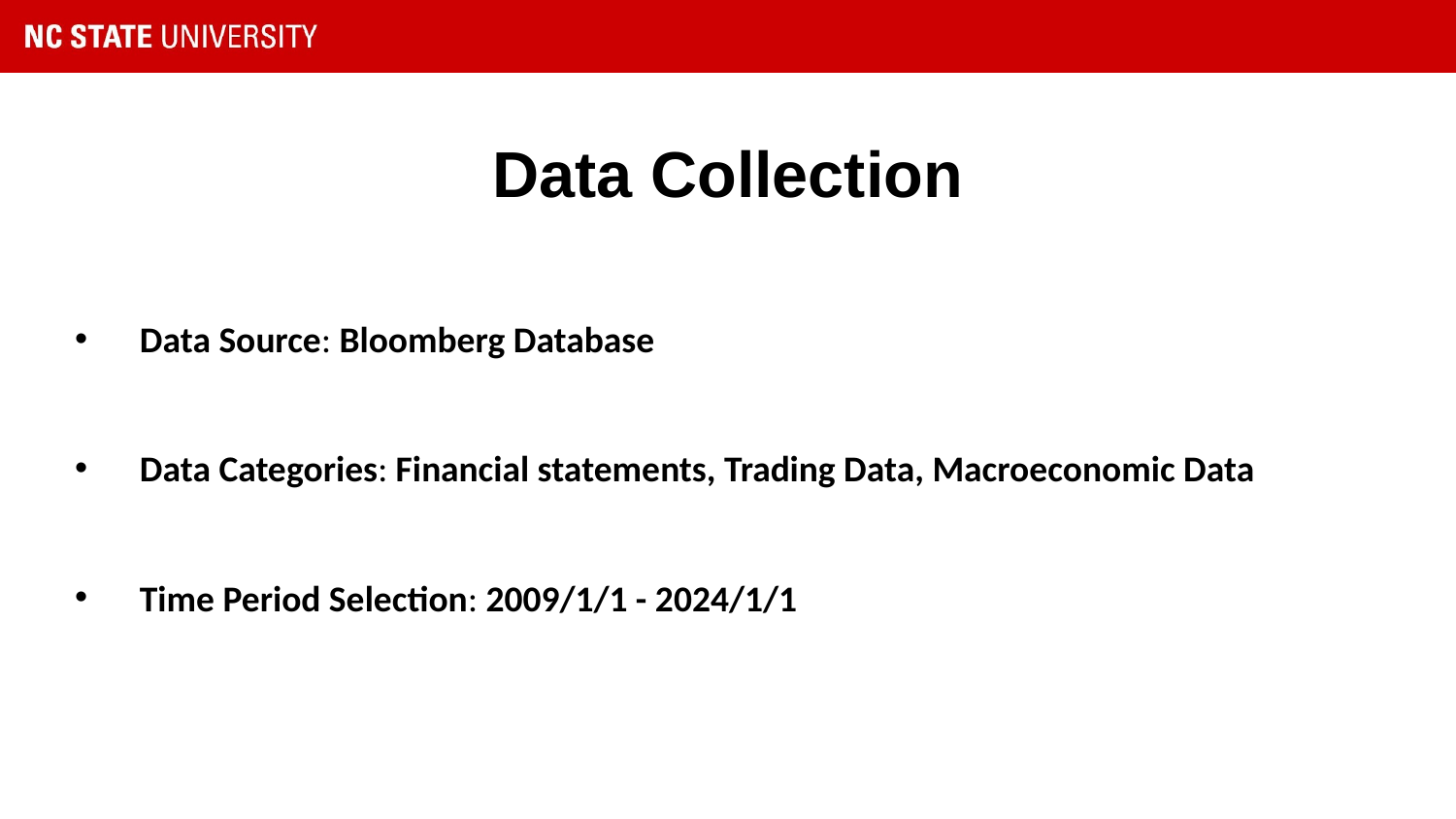

# Data Collection
Data Source: Bloomberg Database
Data Categories: Financial statements, Trading Data, Macroeconomic Data
Time Period Selection: 2009/1/1 - 2024/1/1
5